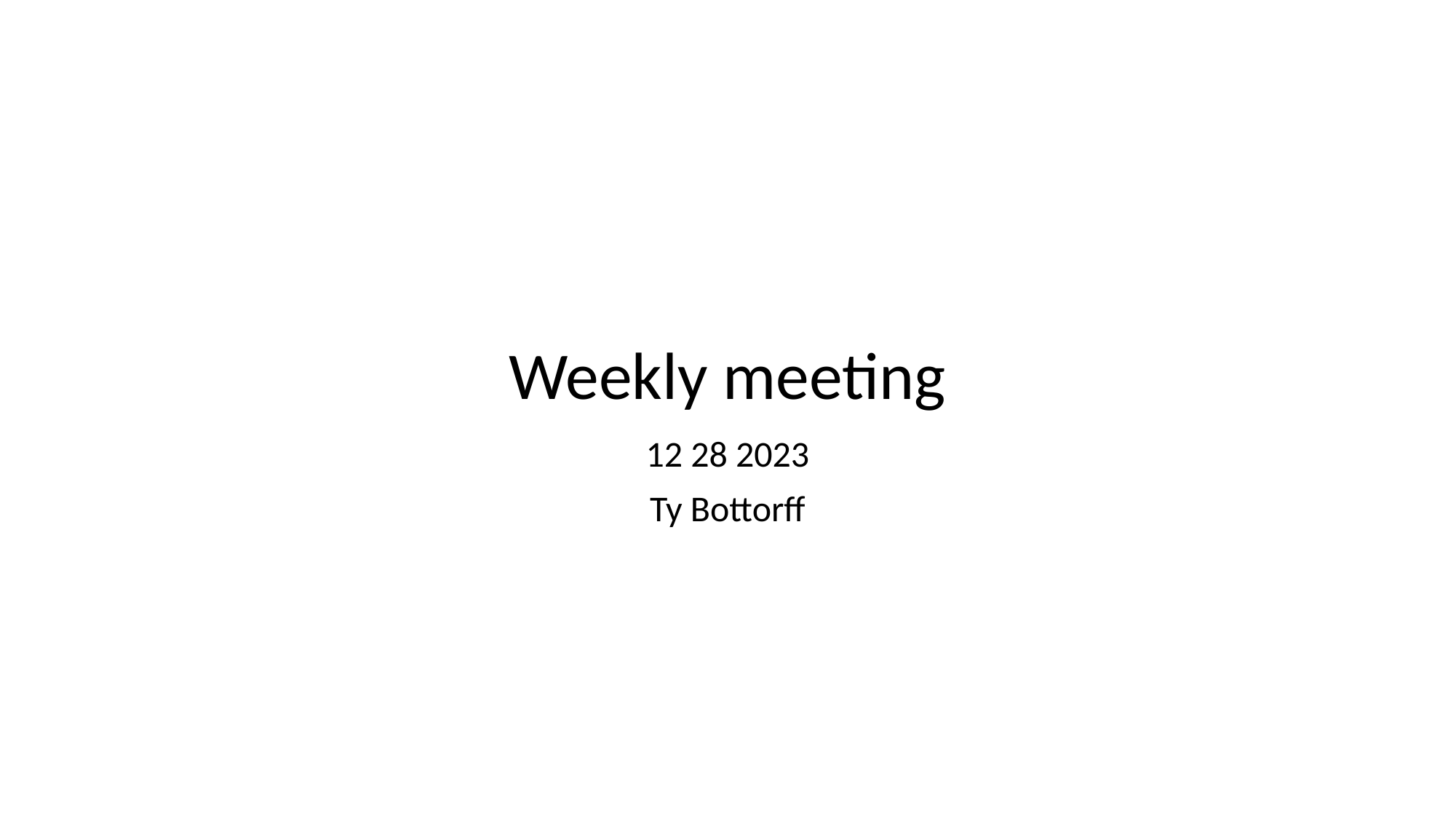

# Weekly meeting
12 28 2023
Ty Bottorff